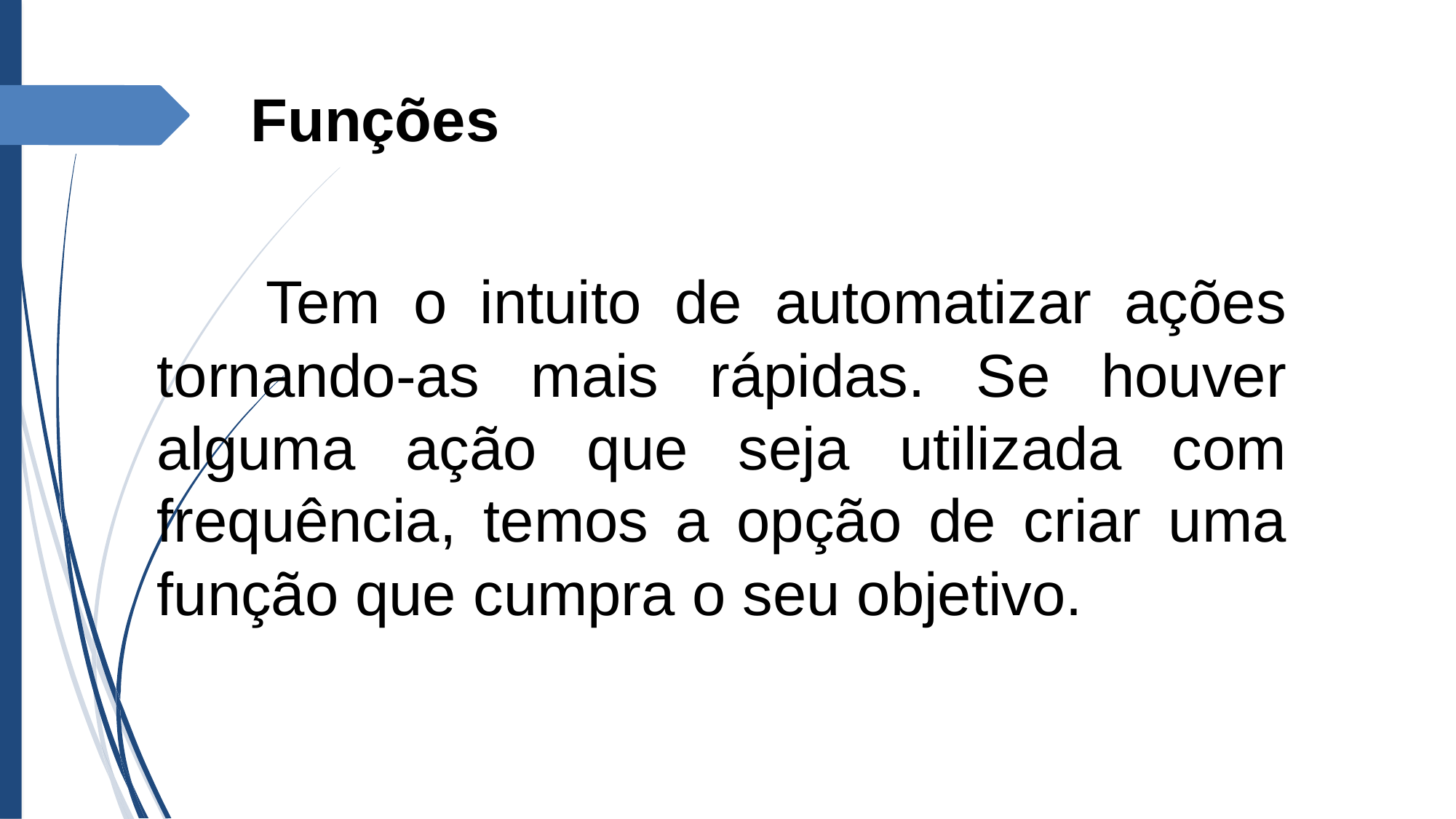

Funções
	Tem o intuito de automatizar ações tornando-as mais rápidas. Se houver alguma ação que seja utilizada com frequência, temos a opção de criar uma função que cumpra o seu objetivo.